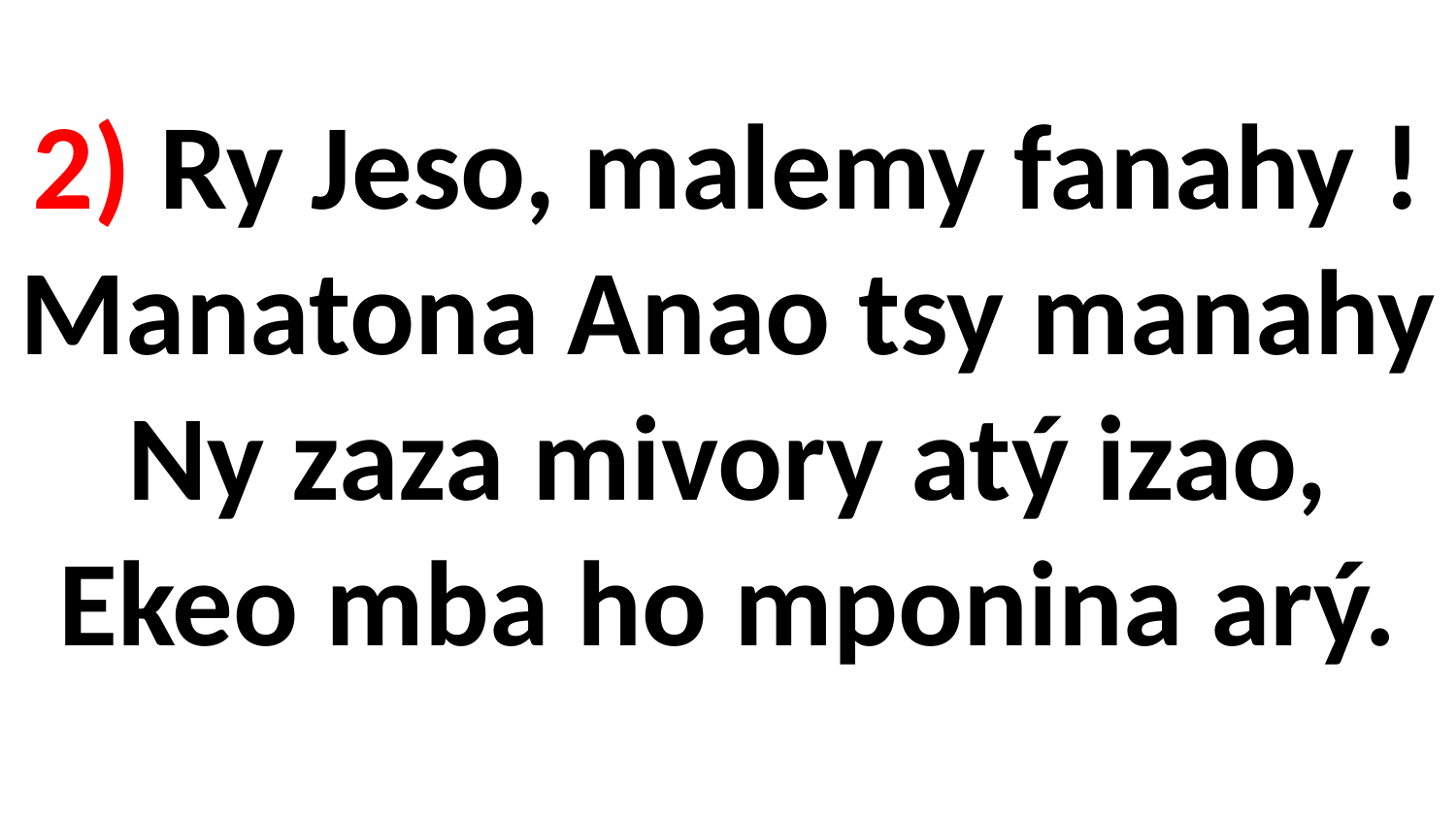

# 2) Ry Jeso, malemy fanahy ! Manatona Anao tsy manahy Ny zaza mivory atý izao, Ekeo mba ho mponina arý.